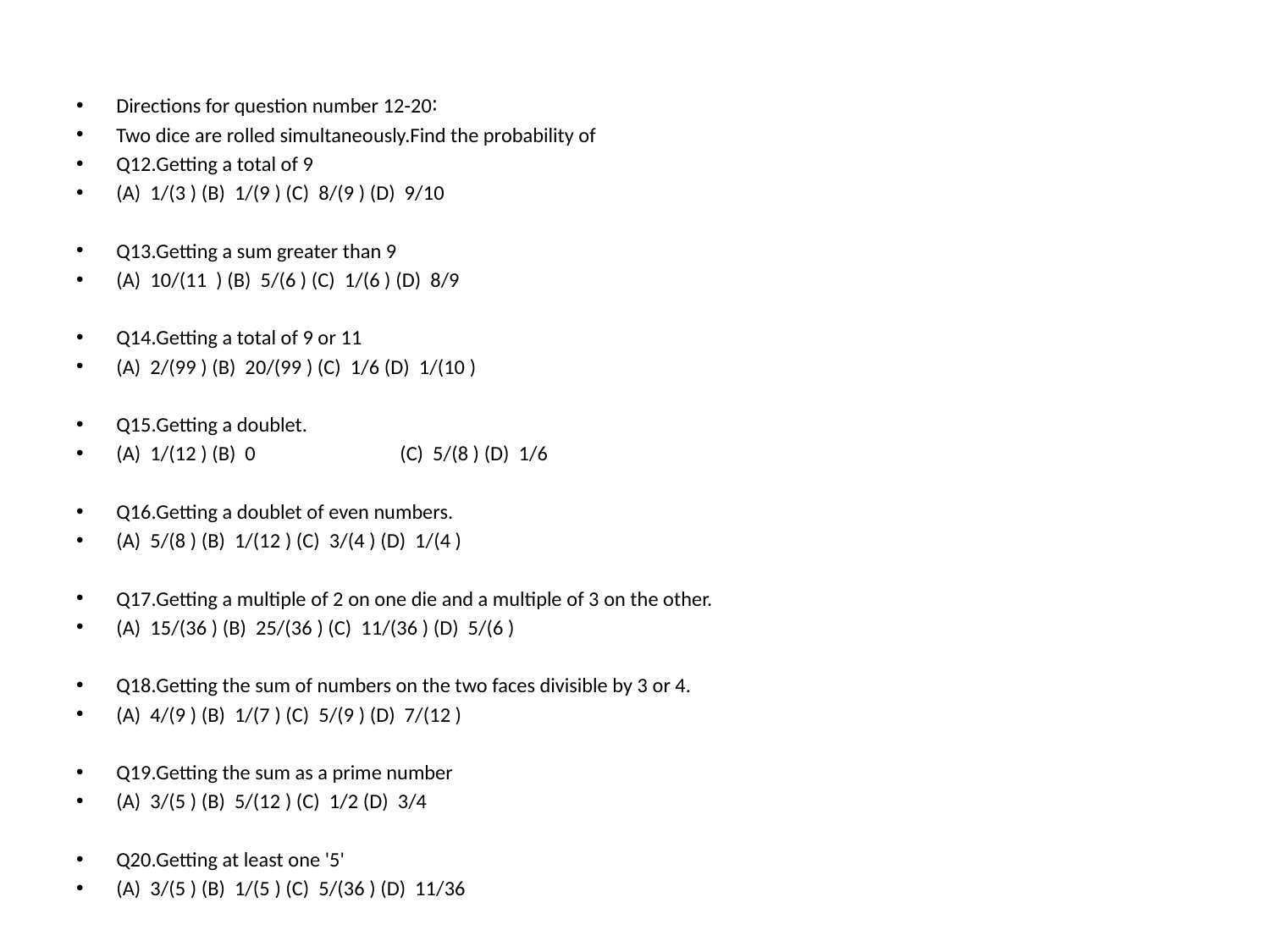

#
Directions for question number 12-20∶
Two dice are rolled simultaneously.Find the probability of
Q12.Getting a total of 9
(A)  1/(3 ) (B)  1/(9 ) (C)  8/(9 ) (D)  9/10

Q13.Getting a sum greater than 9
(A)  10/(11  ) (B)  5/(6 ) (C)  1/(6 ) (D)  8/9

Q14.Getting a total of 9 or 11
(A)  2/(99 ) (B)  20/(99 ) (C)  1/6 (D)  1/(10 )

Q15.Getting a doublet.
(A)  1/(12 ) (B)  0                               (C)  5/(8 ) (D)  1/6

Q16.Getting a doublet of even numbers.
(A)  5/(8 ) (B)  1/(12 ) (C)  3/(4 ) (D)  1/(4 )

Q17.Getting a multiple of 2 on one die and a multiple of 3 on the other.
(A)  15/(36 ) (B)  25/(36 ) (C)  11/(36 ) (D)  5/(6 )

Q18.Getting the sum of numbers on the two faces divisible by 3 or 4.
(A)  4/(9 ) (B)  1/(7 ) (C)  5/(9 ) (D)  7/(12 )

Q19.Getting the sum as a prime number
(A)  3/(5 ) (B)  5/(12 ) (C)  1/2 (D)  3/4

Q20.Getting at least one '5'
(A)  3/(5 ) (B)  1/(5 ) (C)  5/(36 ) (D)  11/36